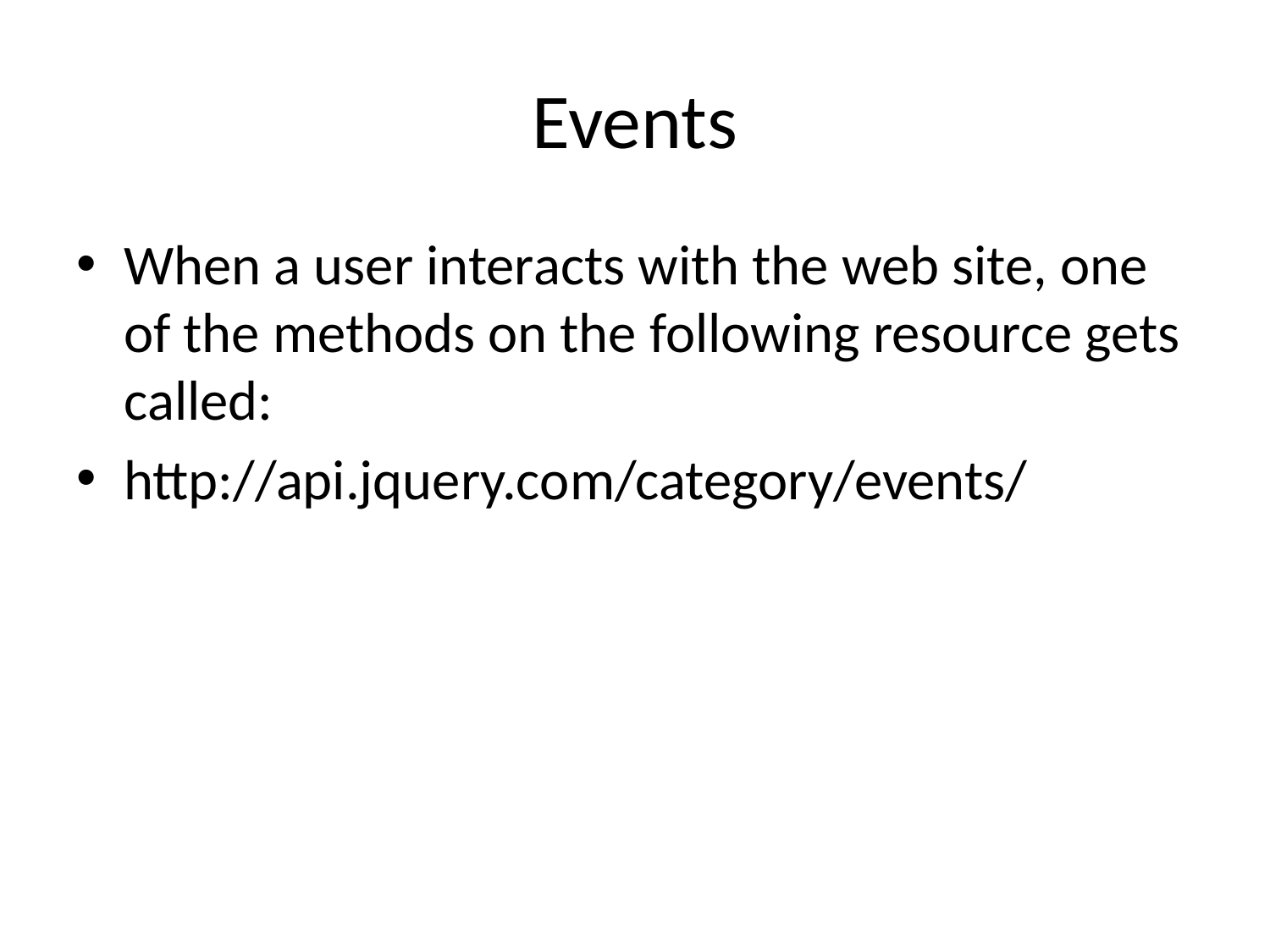

# Events
When a user interacts with the web site, one of the methods on the following resource gets called:
http://api.jquery.com/category/events/